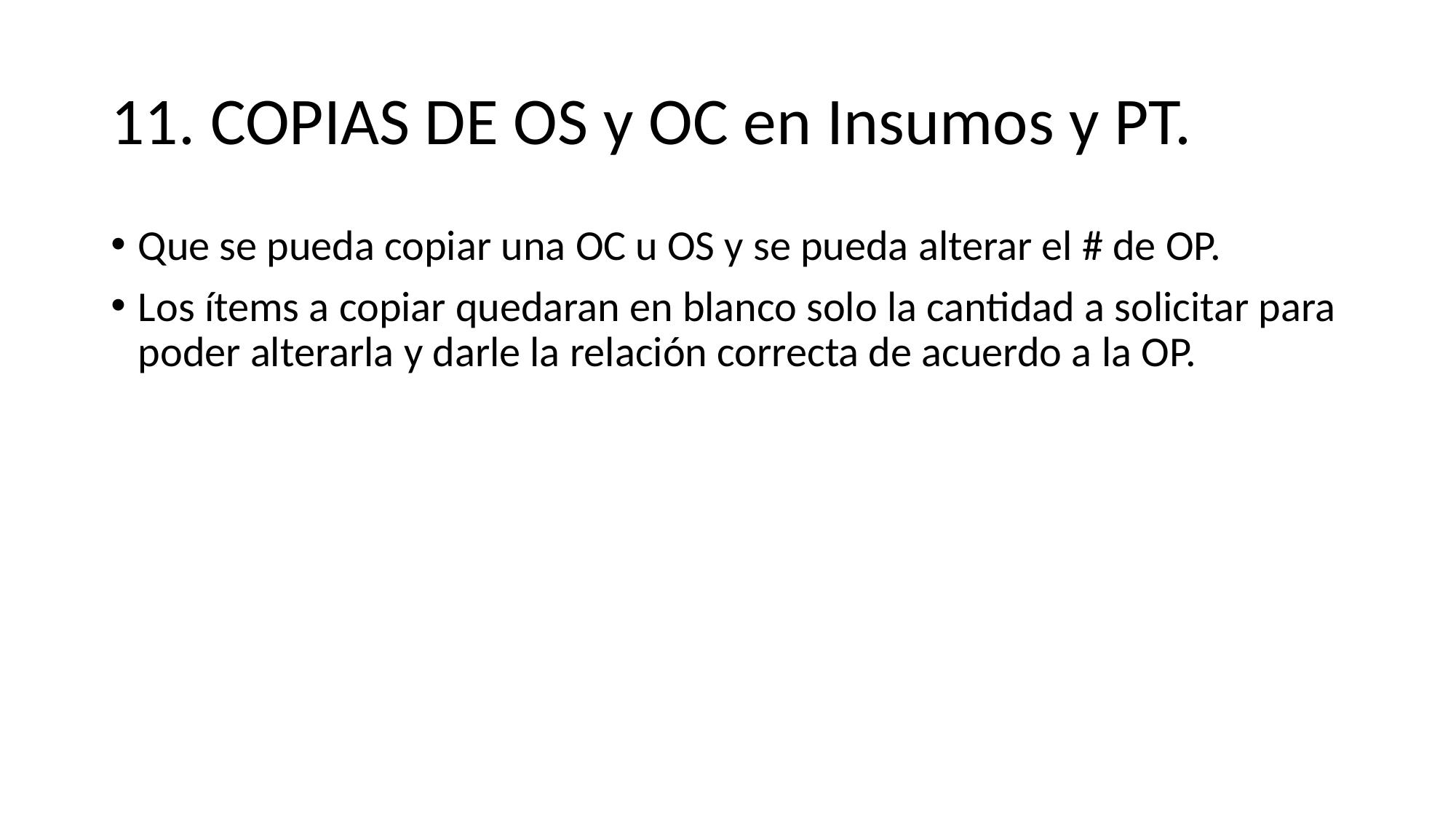

# 11. COPIAS DE OS y OC en Insumos y PT.
Que se pueda copiar una OC u OS y se pueda alterar el # de OP.
Los ítems a copiar quedaran en blanco solo la cantidad a solicitar para poder alterarla y darle la relación correcta de acuerdo a la OP.